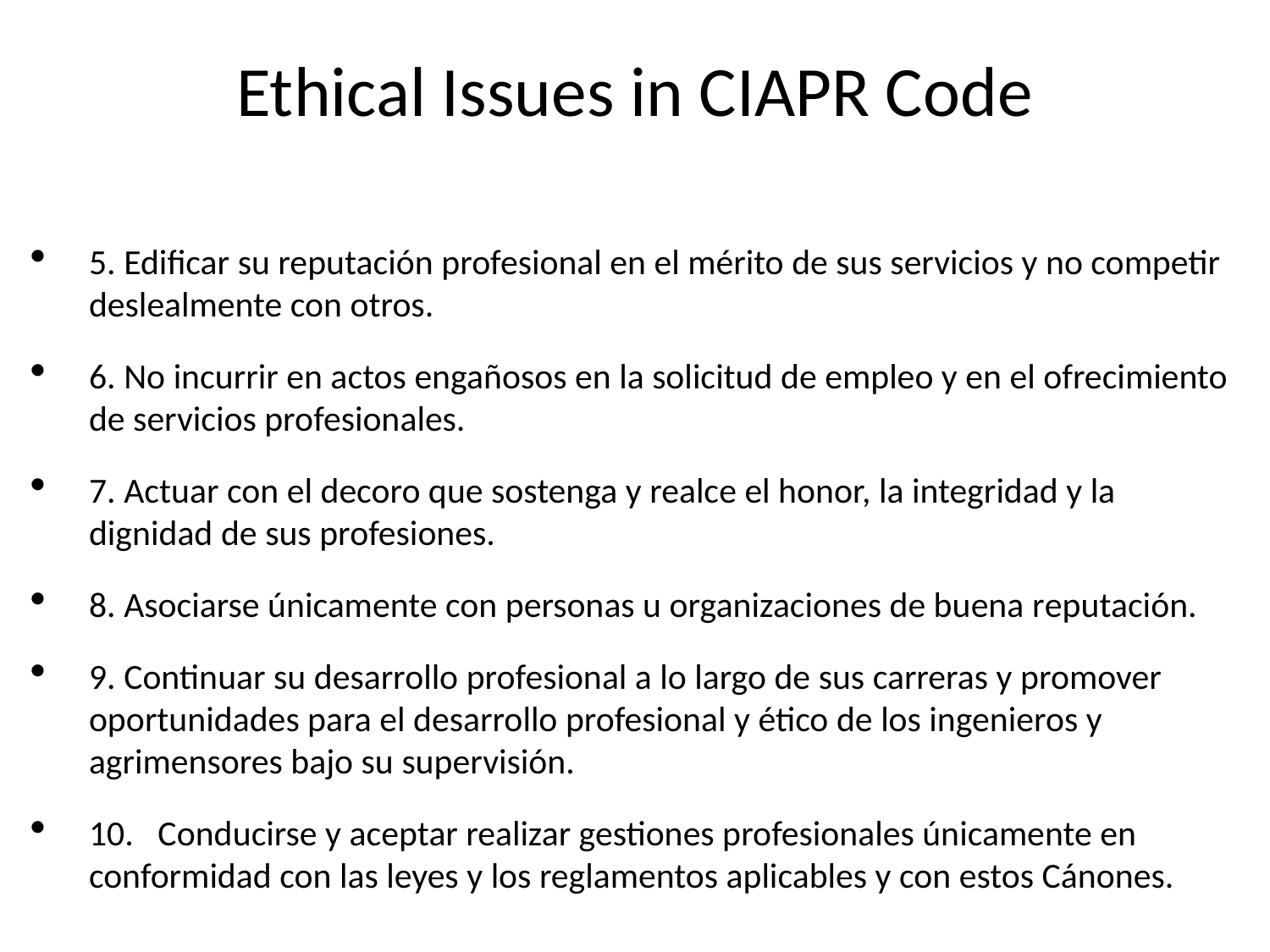

# Ethical Issues in CIAPR Code
5. Edificar su reputación profesional en el mérito de sus servicios y no competir deslealmente con otros.

6. No incurrir en actos engañosos en la solicitud de empleo y en el ofrecimiento de servicios profesionales.

7. Actuar con el decoro que sostenga y realce el honor, la integridad y la dignidad de sus profesiones.

8. Asociarse únicamente con personas u organizaciones de buena reputación.

9. Continuar su desarrollo profesional a lo largo de sus carreras y promover oportunidades para el desarrollo profesional y ético de los ingenieros y agrimensores bajo su supervisión.

10.   Conducirse y aceptar realizar gestiones profesionales únicamente en conformidad con las leyes y los reglamentos aplicables y con estos Cánones.